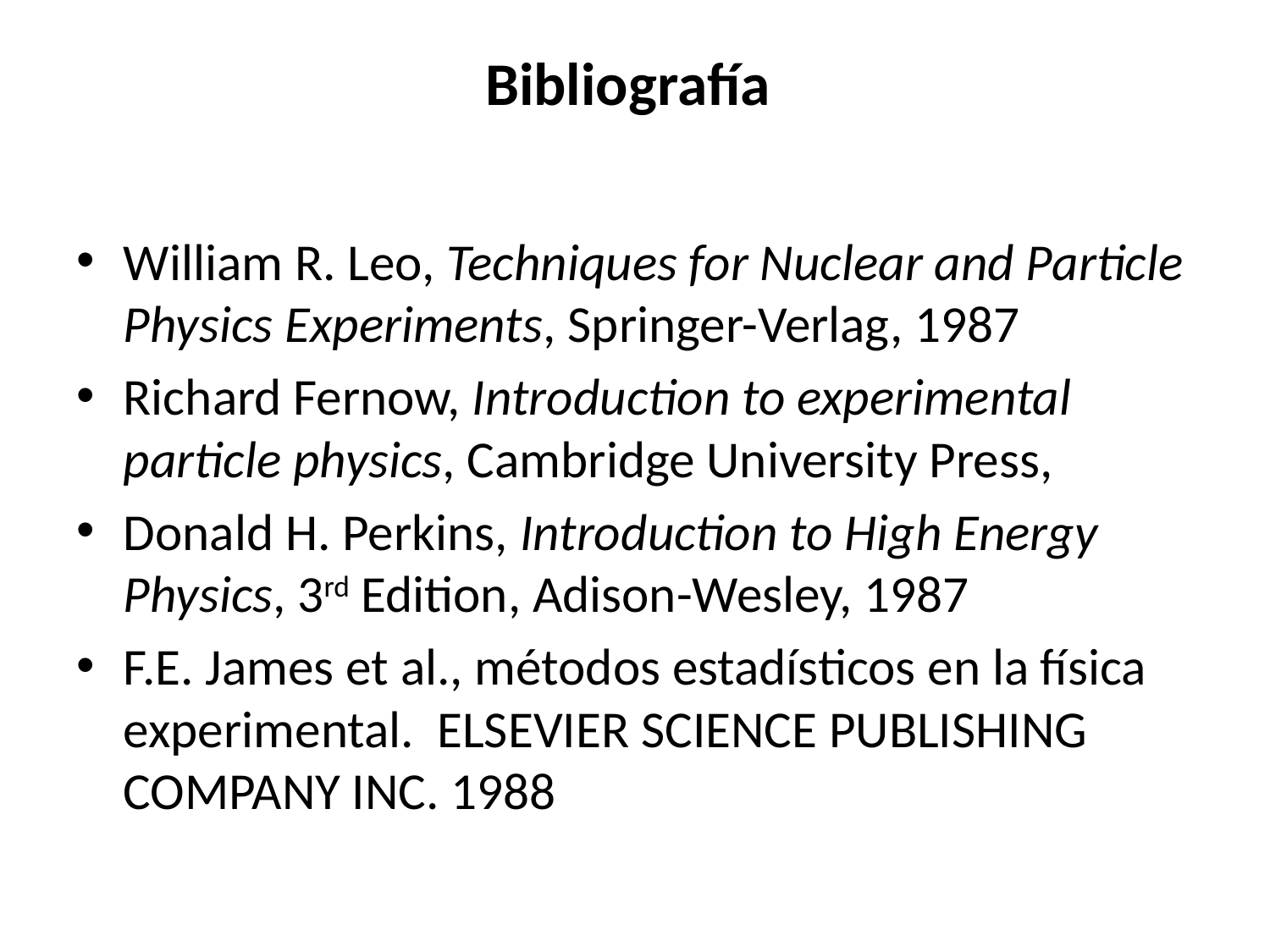

# Bibliografía
William R. Leo, Techniques for Nuclear and Particle Physics Experiments, Springer-Verlag, 1987
Richard Fernow, Introduction to experimental particle physics, Cambridge University Press,
Donald H. Perkins, Introduction to High Energy Physics, 3rd Edition, Adison-Wesley, 1987
F.E. James et al., métodos estadísticos en la física experimental.  ELSEVIER SCIENCE PUBLISHING COMPANY INC. 1988